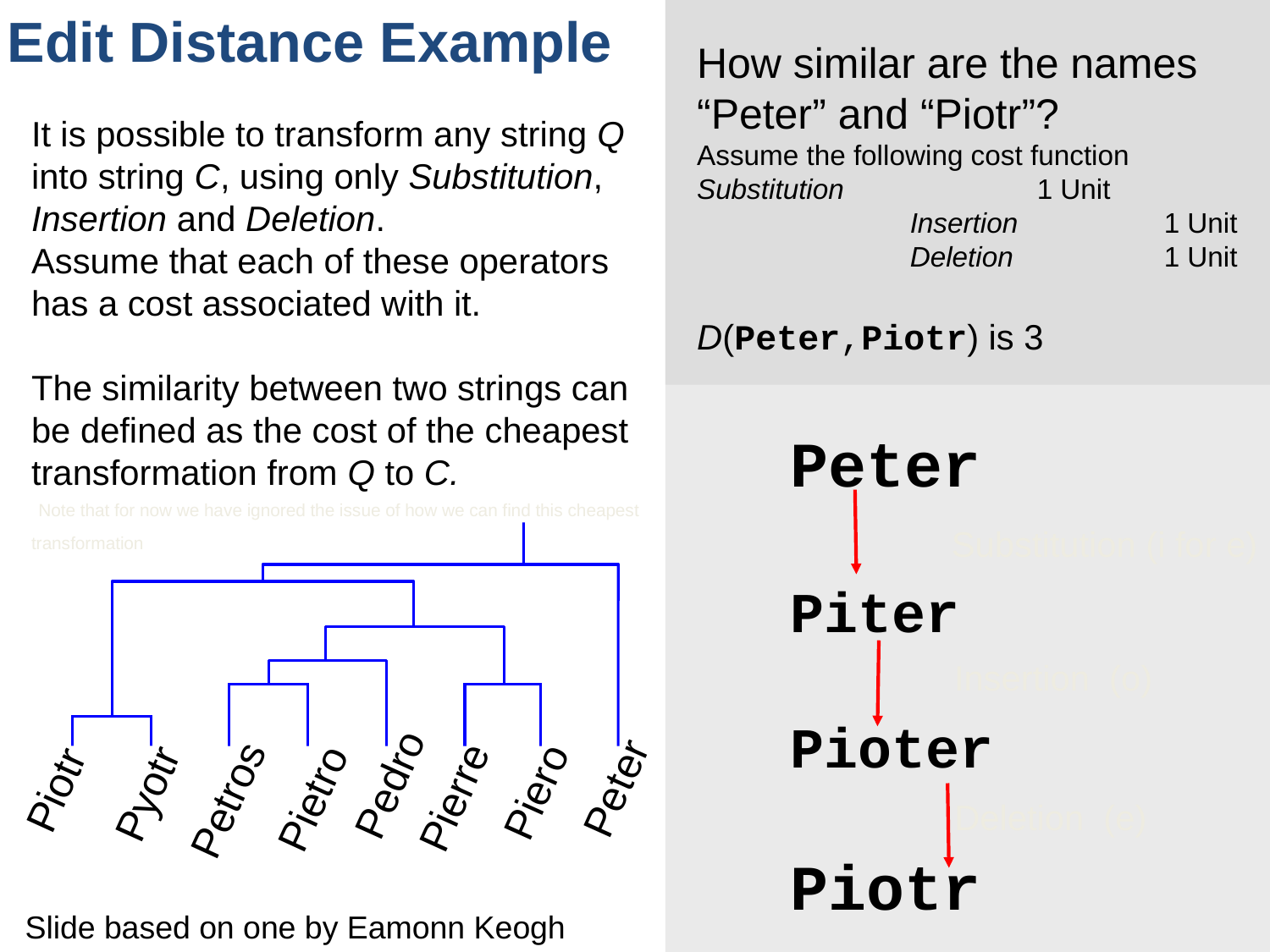

Edit Distance Example

How similar are the names “Peter” and “Piotr”?
Assume the following cost function 	Substitution	           1 Unit
Insertion		1 Unit
Deletion		1 Unit

D(Peter,Piotr) is 3
It is possible to transform any string Q into string C, using only Substitution, Insertion and Deletion.
Assume that each of these operators has a cost associated with it.

The similarity between two strings can be defined as the cost of the cheapest transformation from Q to C.
 Note that for now we have ignored the issue of how we can find this cheapest transformation

Peter

Piter

Pioter

Piotr

Substitution (i for e)

Insertion  (o)
 Piotr
 Peter
 Piero
Pedro
 Pyotr
 Pierre
 Pietro
 Petros

Deletion  (e)
Slide based on one by Eamonn Keogh